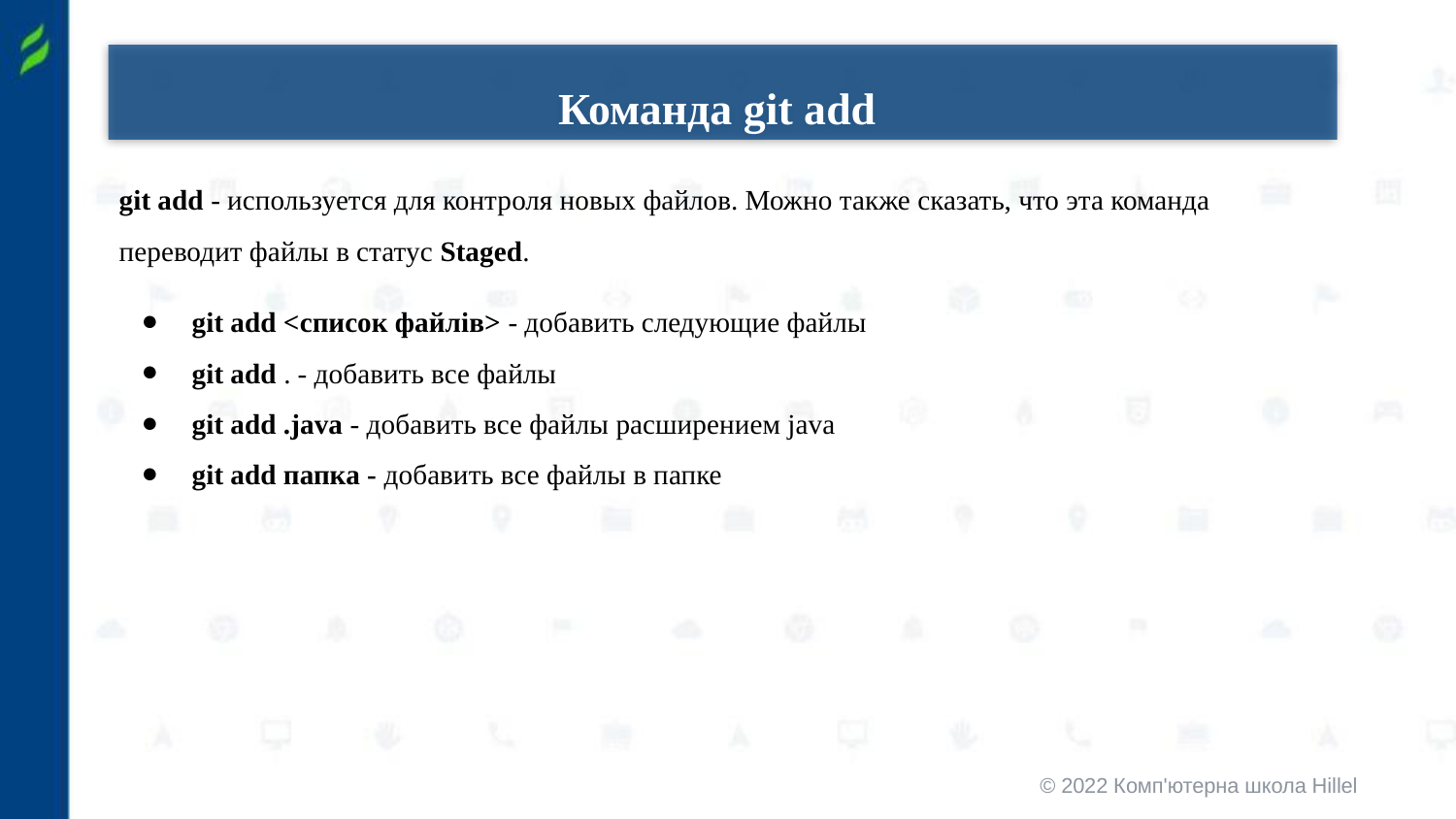

Команда git add
git add - используется для контроля новых файлов. Можно также сказать, что эта команда переводит файлы в статус Staged.
git add <список файлів> - добавить следующие файлы
git add . - добавить все файлы
git add .java - добавить все файлы расширением java
git add папка - добавить все файлы в папке